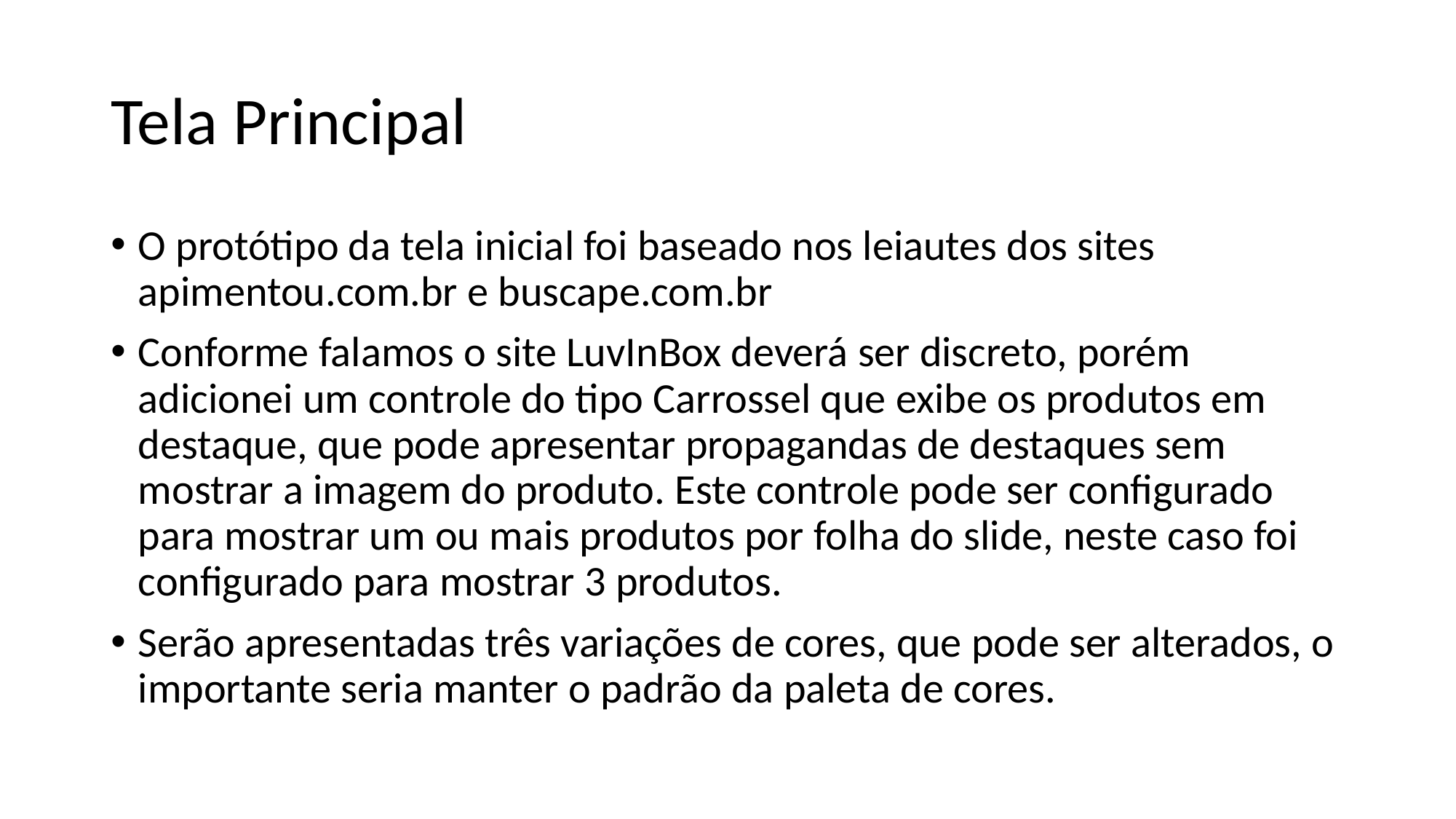

# Tela Principal
O protótipo da tela inicial foi baseado nos leiautes dos sites apimentou.com.br e buscape.com.br
Conforme falamos o site LuvInBox deverá ser discreto, porém adicionei um controle do tipo Carrossel que exibe os produtos em destaque, que pode apresentar propagandas de destaques sem mostrar a imagem do produto. Este controle pode ser configurado para mostrar um ou mais produtos por folha do slide, neste caso foi configurado para mostrar 3 produtos.
Serão apresentadas três variações de cores, que pode ser alterados, o importante seria manter o padrão da paleta de cores.